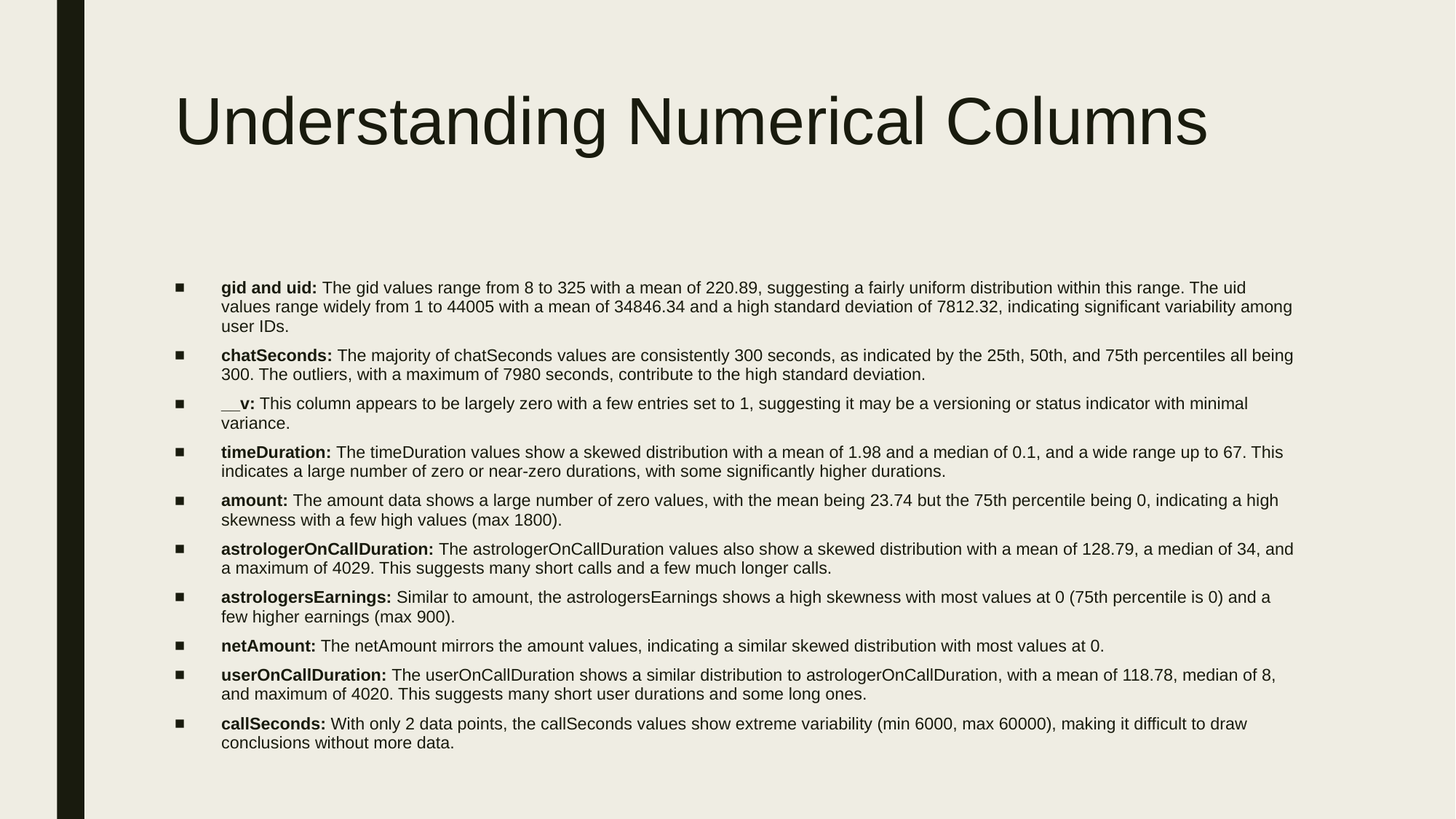

# Understanding Numerical Columns
gid and uid: The gid values range from 8 to 325 with a mean of 220.89, suggesting a fairly uniform distribution within this range. The uid values range widely from 1 to 44005 with a mean of 34846.34 and a high standard deviation of 7812.32, indicating significant variability among user IDs.
chatSeconds: The majority of chatSeconds values are consistently 300 seconds, as indicated by the 25th, 50th, and 75th percentiles all being 300. The outliers, with a maximum of 7980 seconds, contribute to the high standard deviation.
__v: This column appears to be largely zero with a few entries set to 1, suggesting it may be a versioning or status indicator with minimal variance.
timeDuration: The timeDuration values show a skewed distribution with a mean of 1.98 and a median of 0.1, and a wide range up to 67. This indicates a large number of zero or near-zero durations, with some significantly higher durations.
amount: The amount data shows a large number of zero values, with the mean being 23.74 but the 75th percentile being 0, indicating a high skewness with a few high values (max 1800).
astrologerOnCallDuration: The astrologerOnCallDuration values also show a skewed distribution with a mean of 128.79, a median of 34, and a maximum of 4029. This suggests many short calls and a few much longer calls.
astrologersEarnings: Similar to amount, the astrologersEarnings shows a high skewness with most values at 0 (75th percentile is 0) and a few higher earnings (max 900).
netAmount: The netAmount mirrors the amount values, indicating a similar skewed distribution with most values at 0.
userOnCallDuration: The userOnCallDuration shows a similar distribution to astrologerOnCallDuration, with a mean of 118.78, median of 8, and maximum of 4020. This suggests many short user durations and some long ones.
callSeconds: With only 2 data points, the callSeconds values show extreme variability (min 6000, max 60000), making it difficult to draw conclusions without more data.